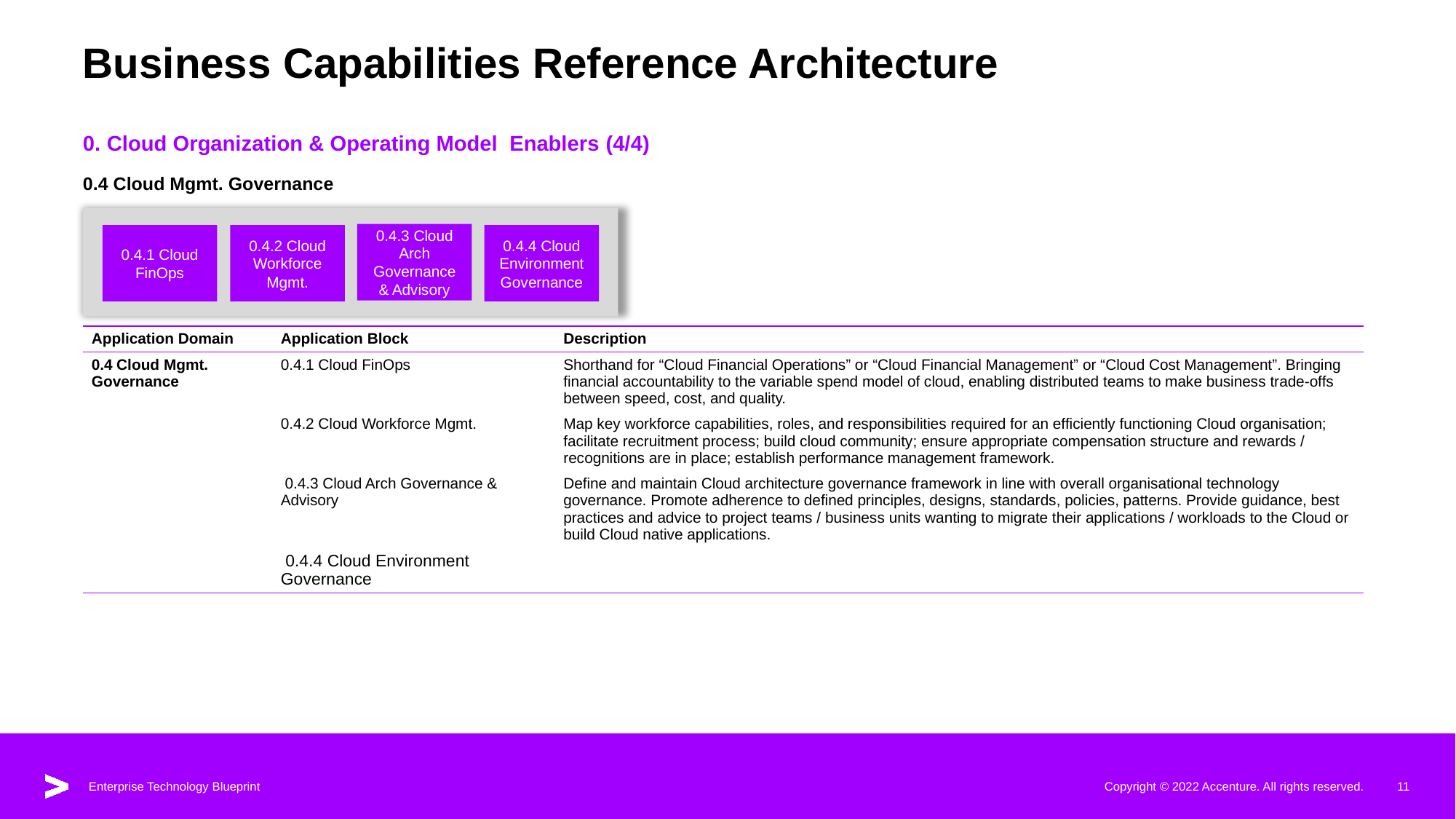

# Business Capabilities Reference Architecture
0. Cloud Organization & Operating Model  Enablers (4/4)
0.4 Cloud Mgmt. Governance

0.4.3 Cloud Arch Governance & Advisory
0.4.1 Cloud FinOps
0.4.2 Cloud Workforce Mgmt.
0.4.4 Cloud Environment Governance
| Application Domain | Application Block | Description |
| --- | --- | --- |
| 0.4 Cloud Mgmt. Governance | 0.4.1 Cloud FinOps | Shorthand for “Cloud Financial Operations” or “Cloud Financial Management” or “Cloud Cost Management”. Bringing financial accountability to the variable spend model of cloud, enabling distributed teams to make business trade-offs between speed, cost, and quality. |
|  | 0.4.2 Cloud Workforce Mgmt. | Map key workforce capabilities, roles, and responsibilities required for an efficiently functioning Cloud organisation; facilitate recruitment process; build cloud community; ensure appropriate compensation structure and rewards / recognitions are in place; establish performance management framework. |
|  | 0.4.3 Cloud Arch Governance & Advisory | Define and maintain Cloud architecture governance framework in line with overall organisational technology governance. Promote adherence to defined principles, designs, standards, policies, patterns. Provide guidance, best practices and advice to project teams / business units wanting to migrate their applications / workloads to the Cloud or build Cloud native applications. |
|  | 0.4.4 Cloud Environment Governance |  |